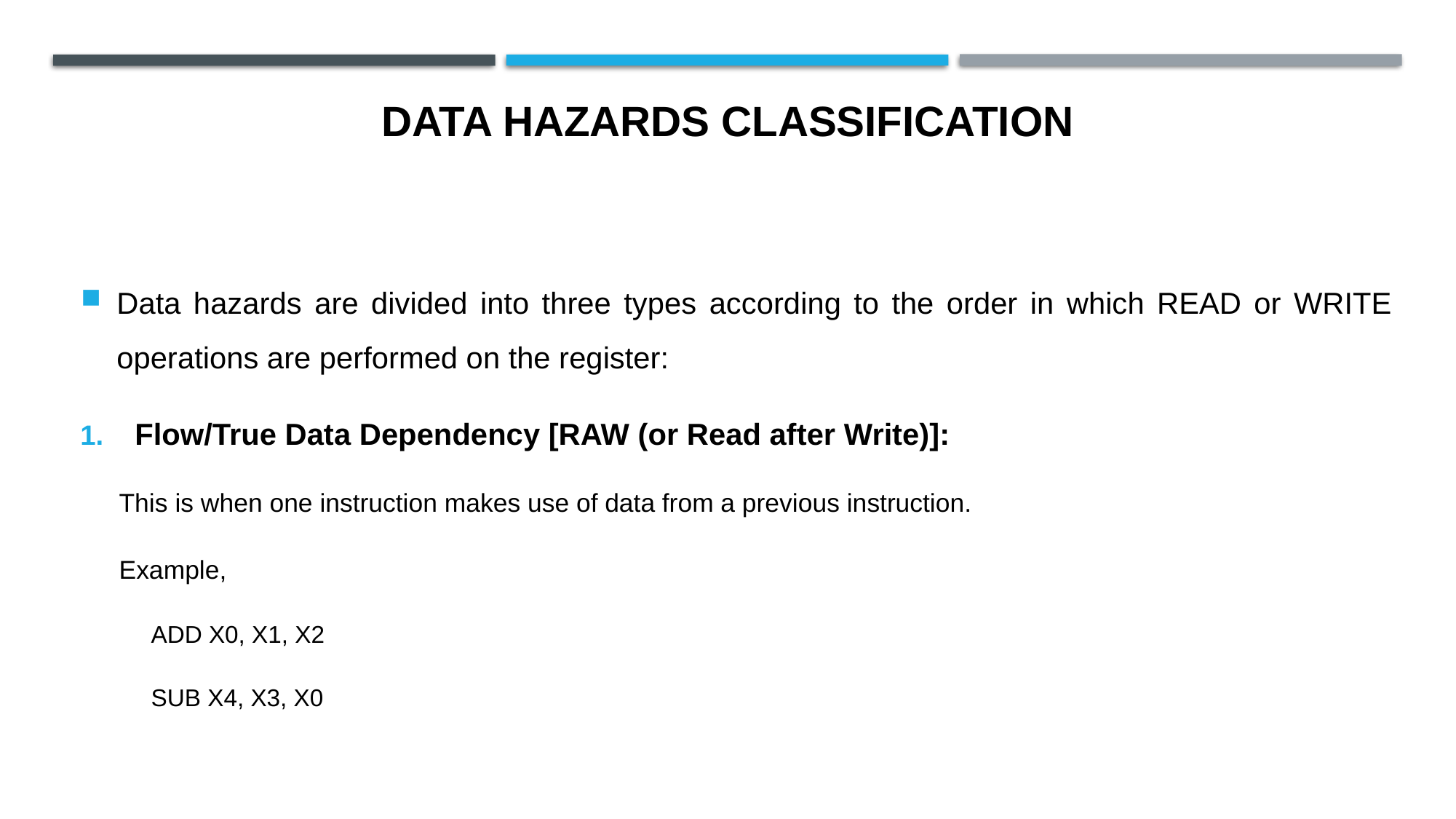

# Data Hazards Classification
Data hazards are divided into three types according to the order in which READ or WRITE operations are performed on the register:
Flow/True Data Dependency [RAW (or Read after Write)]:
This is when one instruction makes use of data from a previous instruction.
Example,
ADD X0, X1, X2
SUB X4, X3, X0